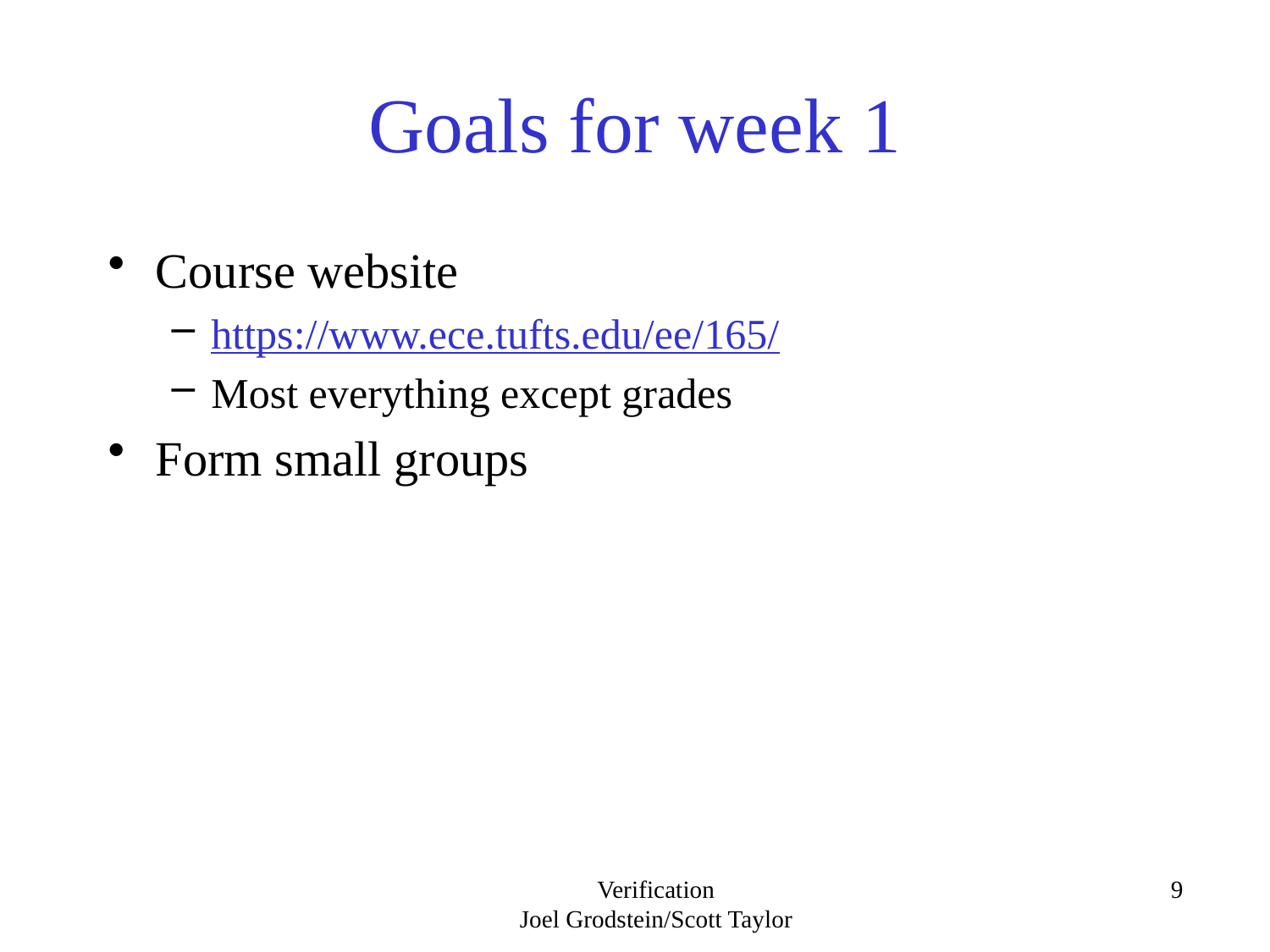

# Goals for week 1
Course website
https://www.ece.tufts.edu/ee/165/
Most everything except grades
Form small groups
Verification
Joel Grodstein/Scott Taylor